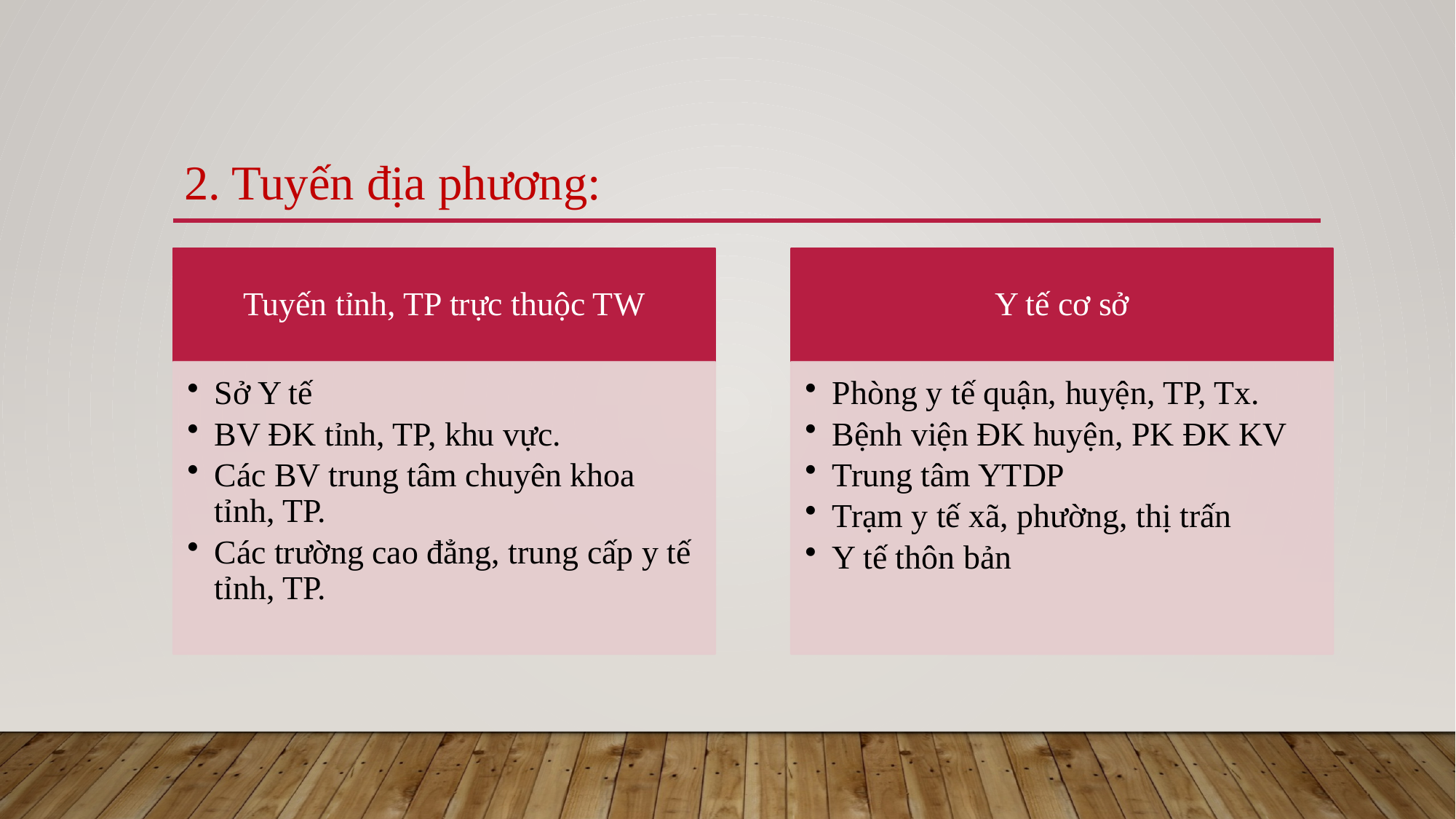

# 2. Tuyến địa phương:

Tuyến tỉnh, TP trực thuộc TW
Sở Y tế
BV ĐK tỉnh, TP, khu vực.
Các BV trung tâm chuyên khoa tỉnh, TP.
Các trường cao đẳng, trung cấp y tế tỉnh, TP.

Y tế cơ sở
Phòng y tế quận, huyện, TP, Tx.
Bệnh viện ĐK huyện, PK ĐK KV
Trung tâm YTDP
Trạm y tế xã, phường, thị trấn
Y tế thôn bản